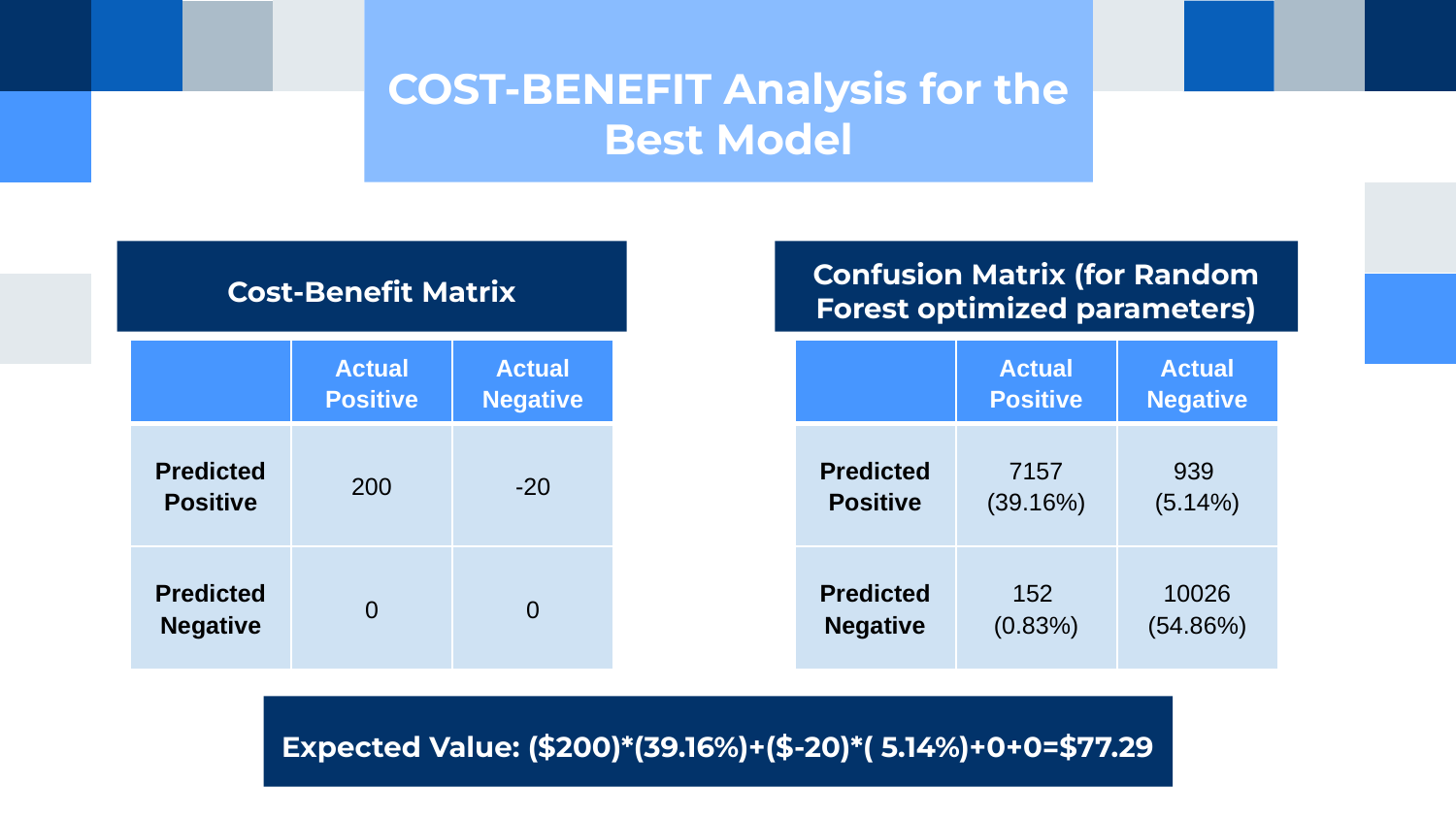

# COST-BENEFIT Analysis for the Best Model
Cost-Benefit Matrix

Confusion Matrix (for Random Forest optimized parameters)

|  | Actual Positive | Actual Negative |
| --- | --- | --- |
| Predicted Positive | 200 | -20 |
| Predicted Negative | 0 | 0 |
|  | Actual Positive | Actual Negative |
| --- | --- | --- |
| Predicted Positive | 7157 (39.16%) | 939 (5.14%) |
| Predicted Negative | 152 (0.83%) | 10026 (54.86%) |
Expected Value: ($200)*(39.16%)+($-20)*( 5.14%)+0+0=$77.29